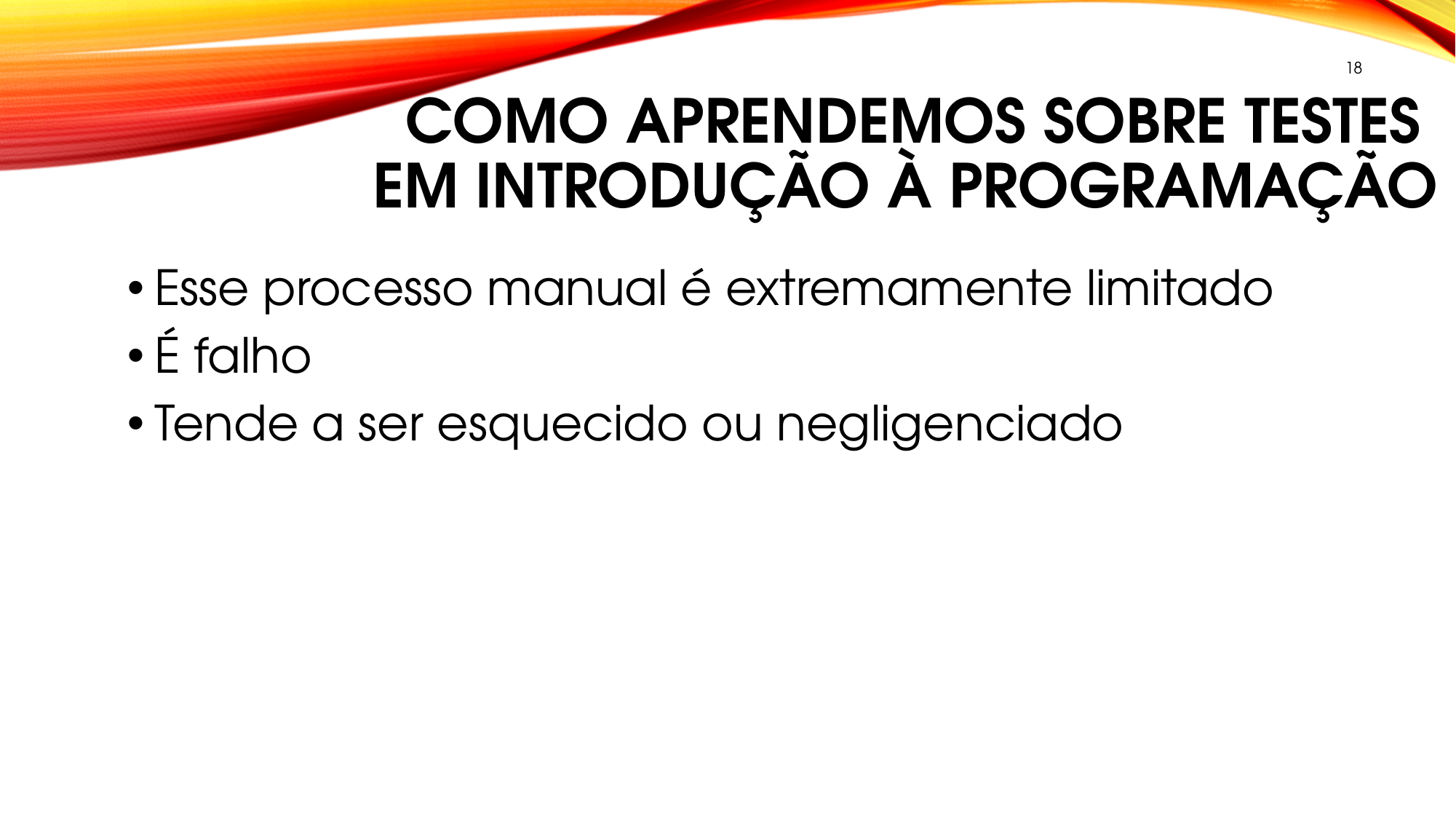

18
# Como aprendemos sobre testes em introdução à programação
Esse processo manual é extremamente limitado
É falho
Tende a ser esquecido ou negligenciado